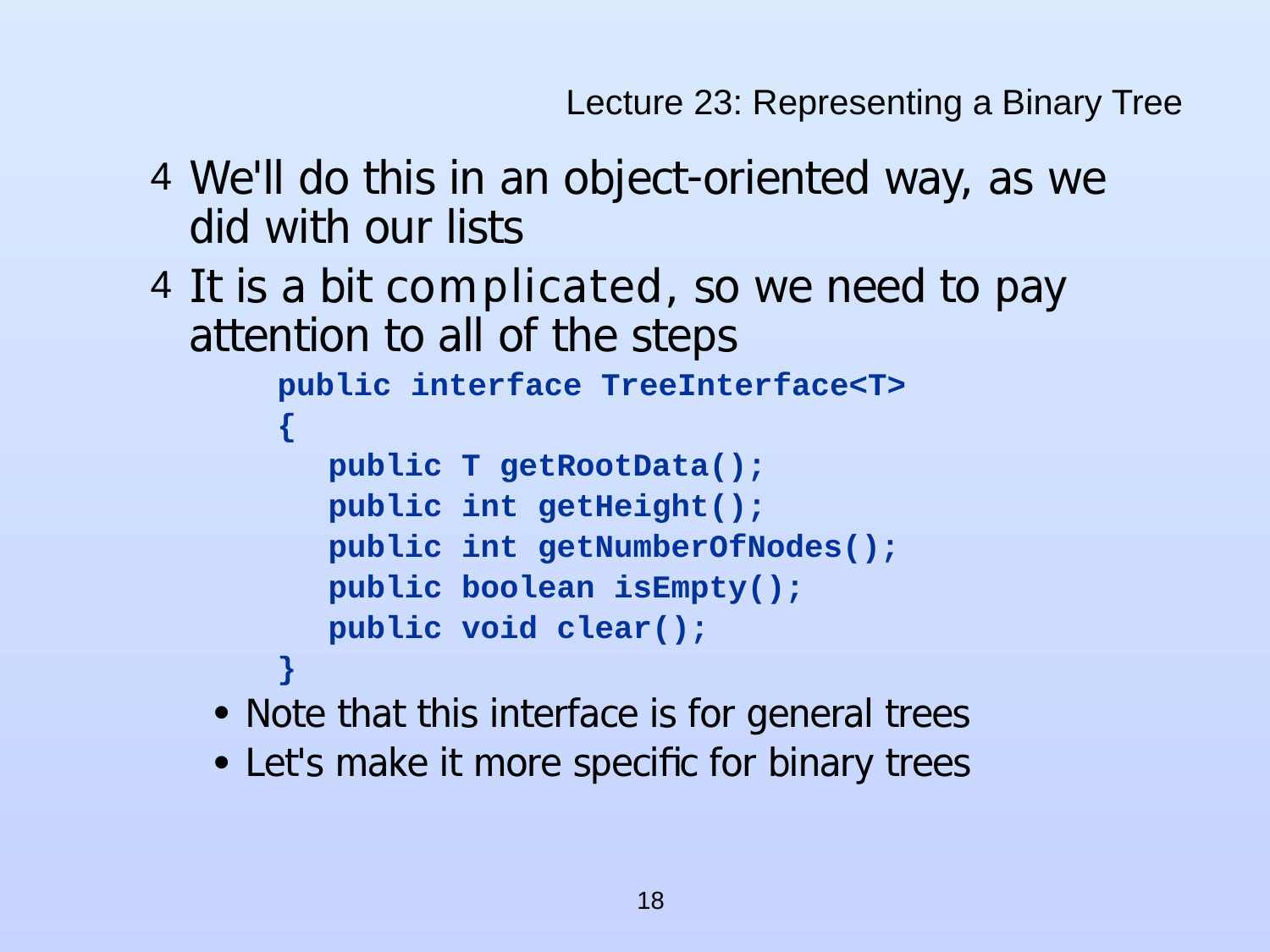

# Lecture 23: Representing a Binary Tree
We'll do this in an object-oriented way, as we did with our lists
It is a bit complicated, so we need to pay attention to all of the steps
public interface TreeInterface<T>
{
	 public T getRootData();
	 public int getHeight();
	 public int getNumberOfNodes();
	 public boolean isEmpty();
	 public void clear();
}
Note that this interface is for general trees
Let's make it more specific for binary trees
18